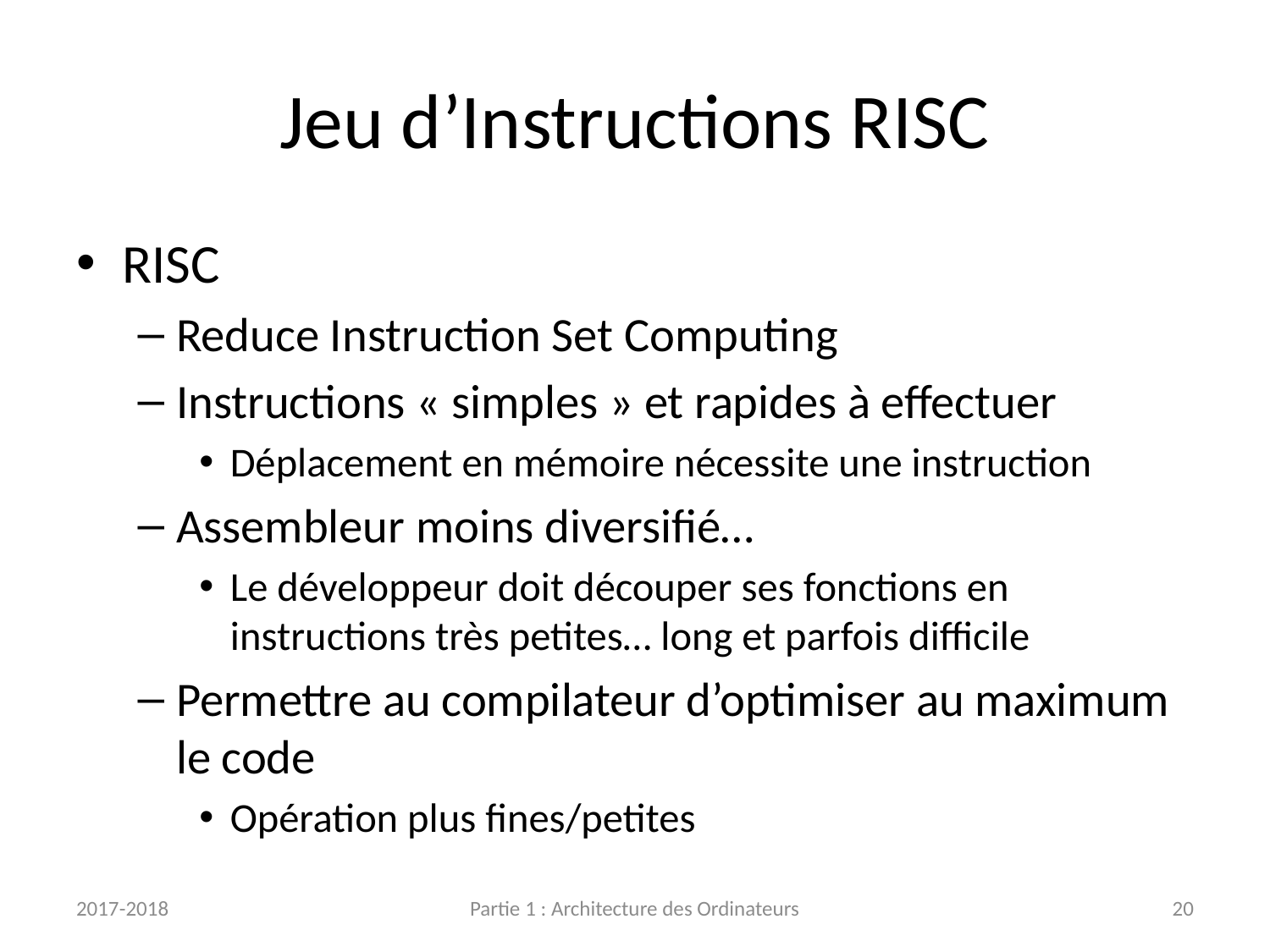

# Jeu d’Instructions RISC
RISC
Reduce Instruction Set Computing
Instructions « simples » et rapides à effectuer
Déplacement en mémoire nécessite une instruction
Assembleur moins diversifié…
Le développeur doit découper ses fonctions en instructions très petites… long et parfois difficile
Permettre au compilateur d’optimiser au maximum le code
Opération plus fines/petites
2017-2018
Partie 1 : Architecture des Ordinateurs
20